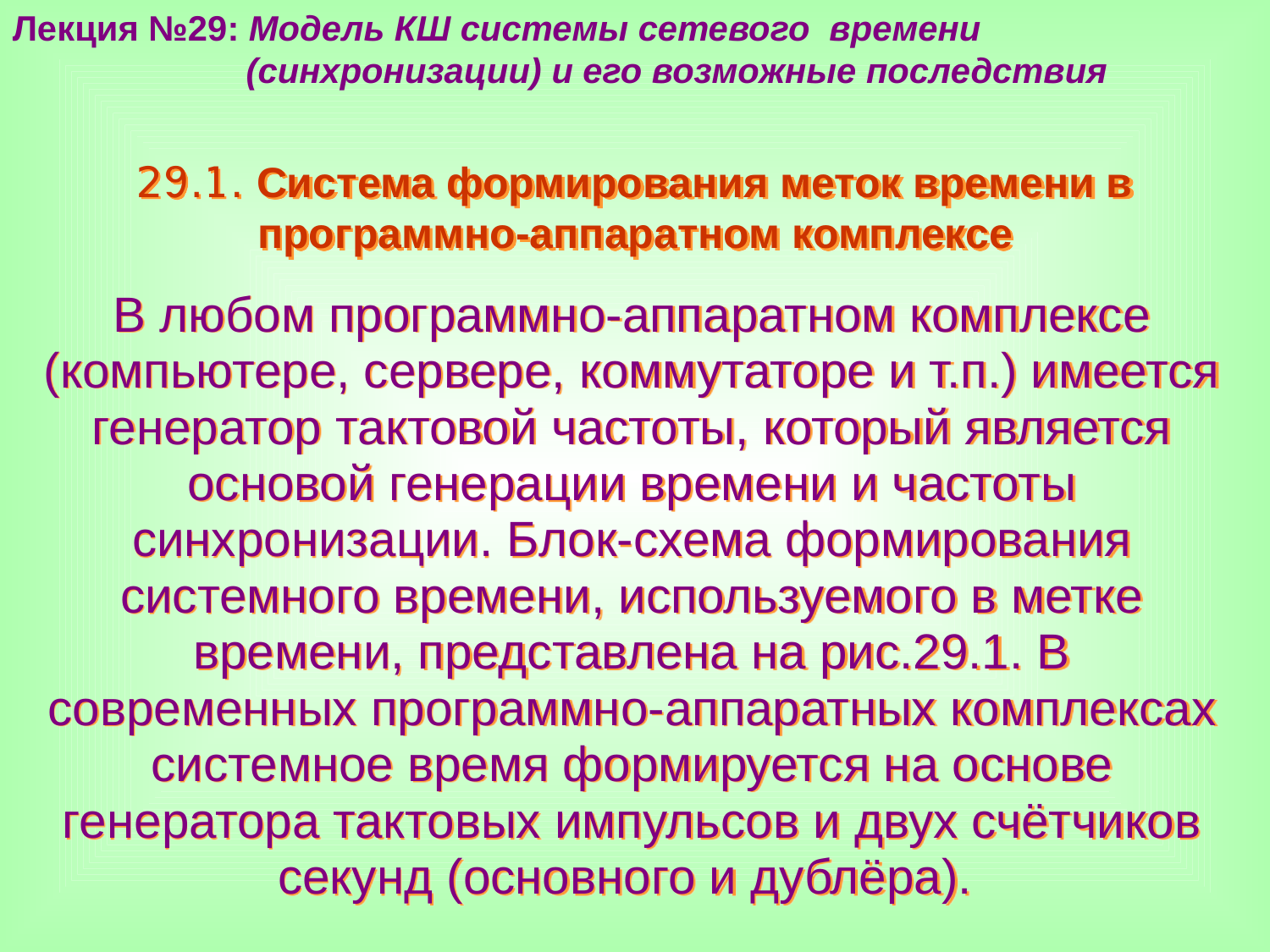

Лекция №29: Модель КШ системы сетевого  времени
                        (синхронизации) и его возможные последствия
29.1. Система формирования меток времени в программно-аппаратном комплексе
В любом программно-аппаратном комплексе (компьютере, сервере, коммутаторе и т.п.) имеется генератор тактовой частоты, который является основой генерации времени и частоты синхронизации. Блок-схема формирования системного времени, используемого в метке времени, представлена на рис.29.1. В современных программно-аппаратных комплексах системное время формируется на основе генератора тактовых импульсов и двух счётчиков секунд (основного и дублёра).